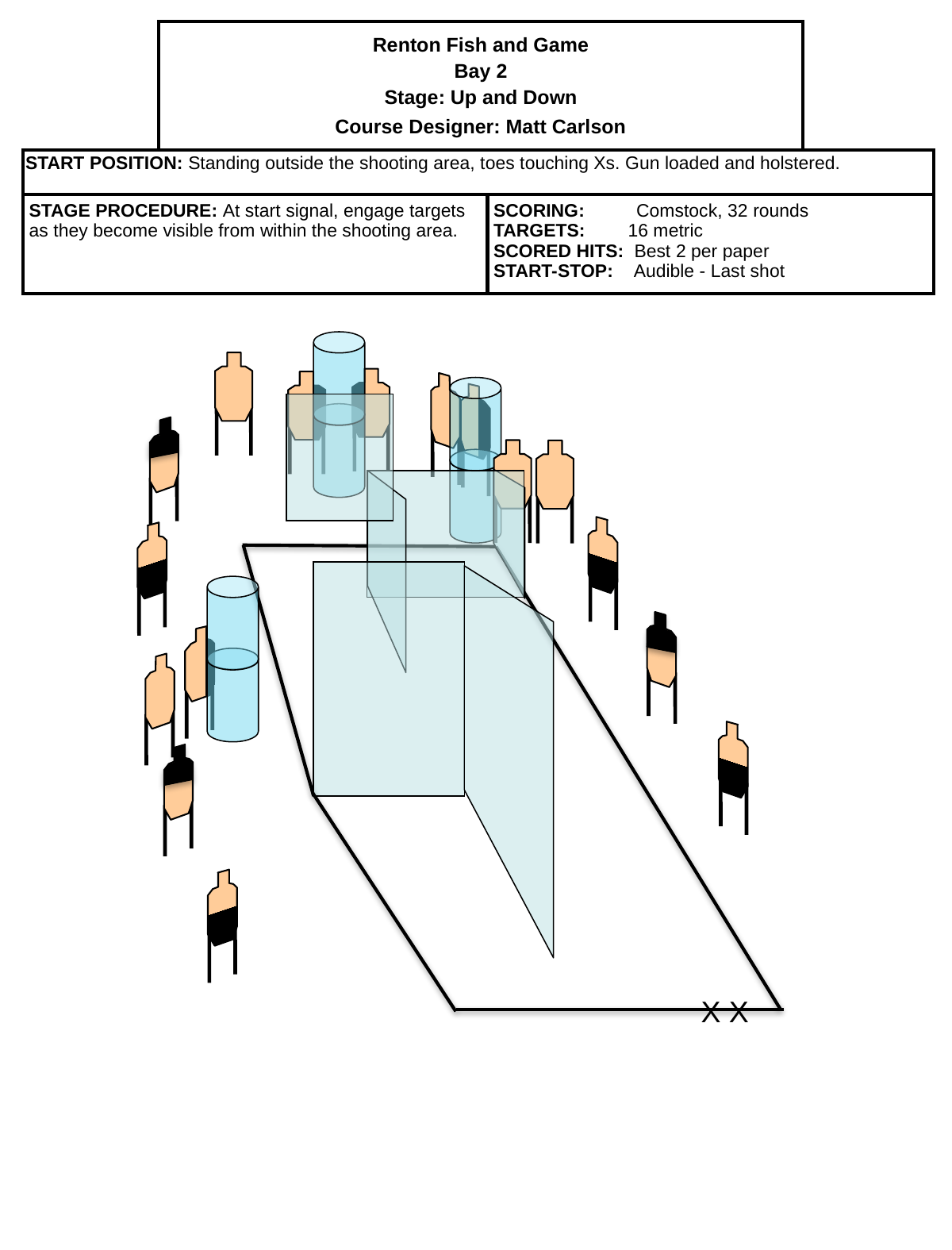

|  | Renton Fish and Game Bay 2 Stage: Up and Down Course Designer: Matt Carlson |  |  |
| --- | --- | --- | --- |
| START POSITION: Standing outside the shooting area, toes touching Xs. Gun loaded and holstered. |  |  |  |
| STAGE PROCEDURE: At start signal, engage targets as they become visible from within the shooting area. |  | SCORING: Comstock, 32 rounds TARGETS: 16 metric SCORED HITS: Best 2 per paper START-STOP: Audible - Last shot |  |

X X